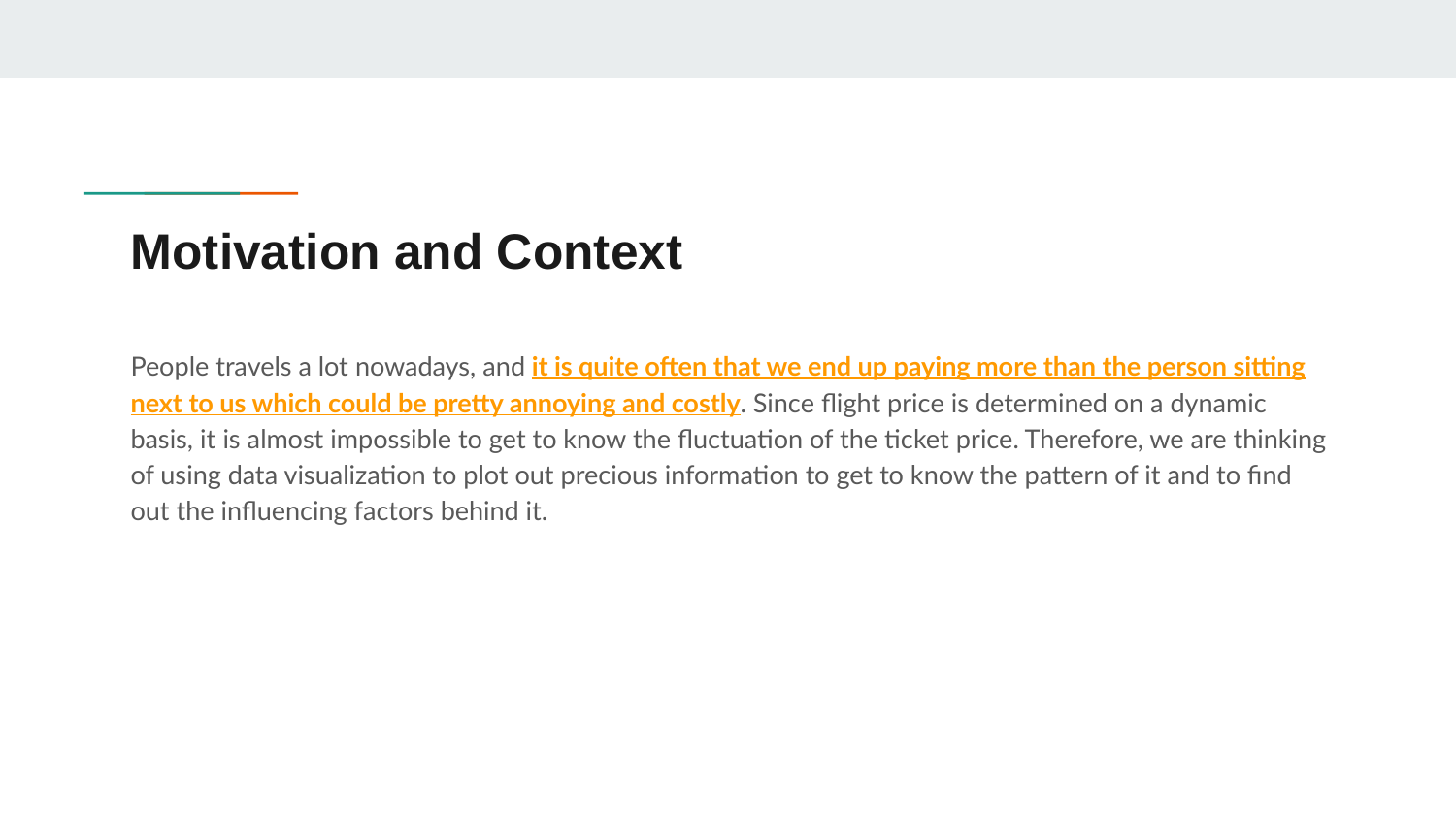

# Motivation and Context
People travels a lot nowadays, and it is quite often that we end up paying more than the person sitting next to us which could be pretty annoying and costly. Since flight price is determined on a dynamic basis, it is almost impossible to get to know the fluctuation of the ticket price. Therefore, we are thinking of using data visualization to plot out precious information to get to know the pattern of it and to find out the influencing factors behind it.